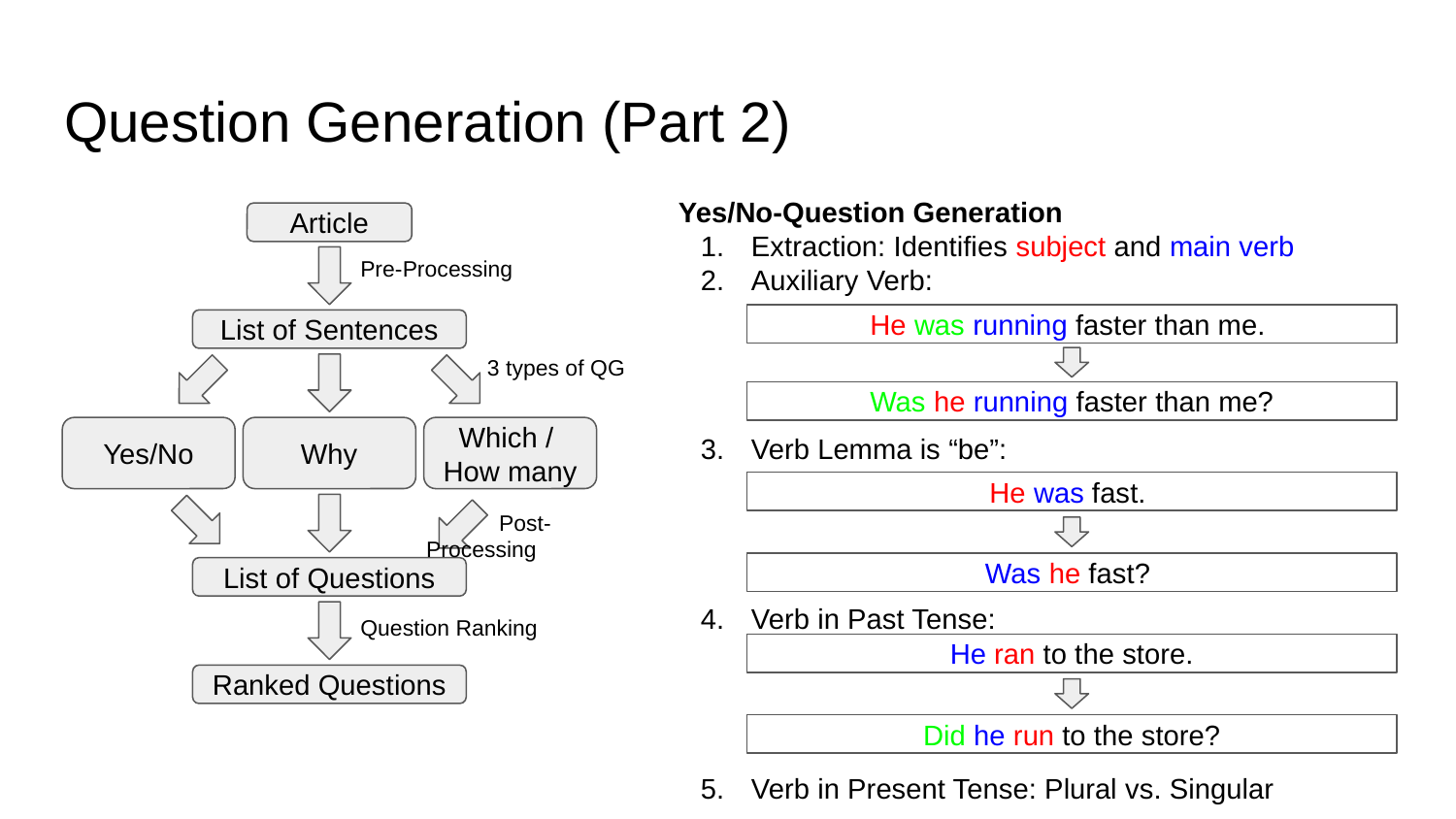

# Question Generation (Part 2)
Yes/No-Question Generation
Extraction: Identifies subject and main verb
Auxiliary Verb:

Verb Lemma is “be”:

Verb in Past Tense:

Verb in Present Tense: Plural vs. Singular

Article
Pre-Processing

He was running faster than me.
List of Sentences
3 types of QG

Was he running faster than me?
Yes/No
Why

Which /
How many

He was fast.
Post-Processing

Was he fast?
List of Questions
Question Ranking

He ran to the store.
Ranked Questions

Did he run to the store?